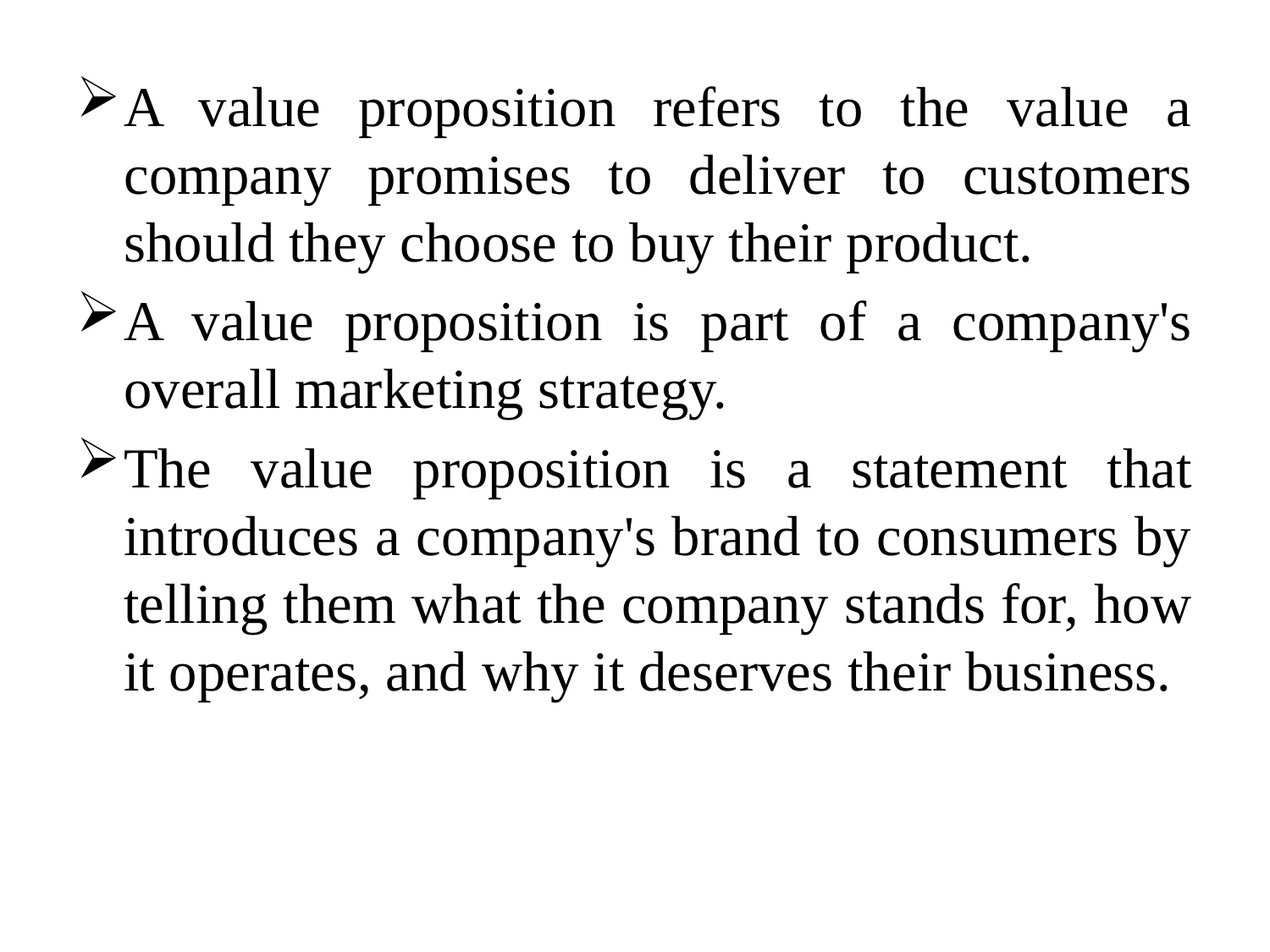

A value proposition refers to the value a company promises to deliver to customers should they choose to buy their product.
A value proposition is part of a company's overall marketing strategy.
The value proposition is a statement that introduces a company's brand to consumers by telling them what the company stands for, how it operates, and why it deserves their business.